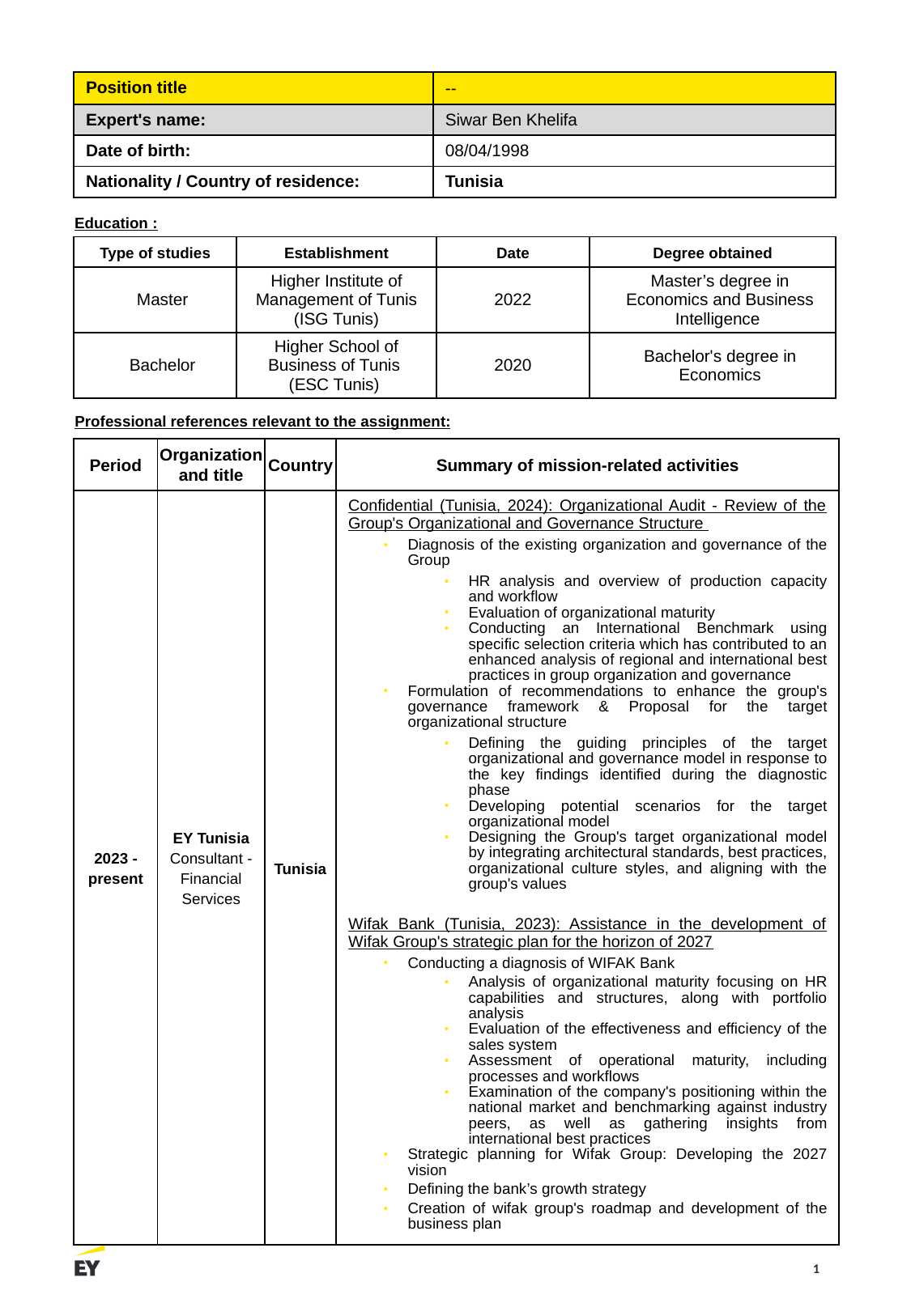

| Position title | -- |
| --- | --- |
| Expert's name: | Siwar Ben Khelifa |
| Date of birth: | 08/04/1998 |
| Nationality / Country of residence: | Tunisia |
Education :
| Type of studies | Establishment | Date | Degree obtained |
| --- | --- | --- | --- |
| Master | Higher Institute of Management of Tunis (ISG Tunis) | 2022 | Master’s degree in Economics and Business Intelligence |
| Bachelor | Higher School of Business of Tunis (ESC Tunis) | 2020 | Bachelor's degree in Economics |
Professional references relevant to the assignment:
| Period | Organization and title | Country | Summary of mission-related activities |
| --- | --- | --- | --- |
| 2023 - present | EY Tunisia Consultant -Financial Services | Tunisia | Confidential (Tunisia, 2024): Organizational Audit - Review of the Group's Organizational and Governance Structure Diagnosis of the existing organization and governance of the Group HR analysis and overview of production capacity and workflow Evaluation of organizational maturity Conducting an International Benchmark using specific selection criteria which has contributed to an enhanced analysis of regional and international best practices in group organization and governance Formulation of recommendations to enhance the group's governance framework & Proposal for the target organizational structure Defining the guiding principles of the target organizational and governance model in response to the key findings identified during the diagnostic phase Developing potential scenarios for the target organizational model Designing the Group's target organizational model by integrating architectural standards, best practices, organizational culture styles, and aligning with the group's values Wifak Bank (Tunisia, 2023): Assistance in the development of Wifak Group's strategic plan for the horizon of 2027 Conducting a diagnosis of WIFAK Bank Analysis of organizational maturity focusing on HR capabilities and structures, along with portfolio analysis Evaluation of the effectiveness and efficiency of the sales system Assessment of operational maturity, including processes and workflows Examination of the company's positioning within the national market and benchmarking against industry peers, as well as gathering insights from international best practices Strategic planning for Wifak Group: Developing the 2027 vision Defining the bank’s growth strategy Creation of wifak group's roadmap and development of the business plan |